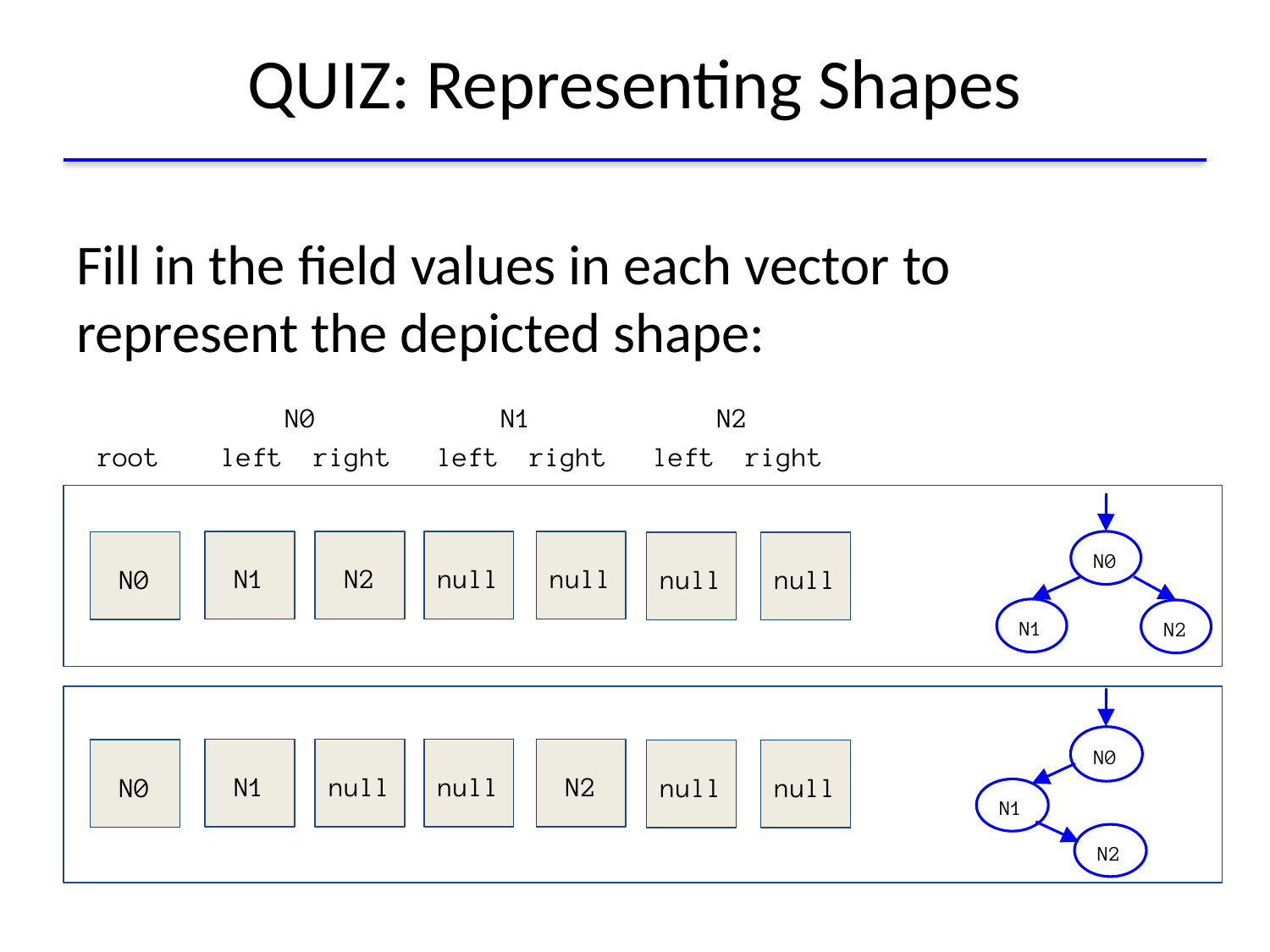

# QUIZ: Representing Shapes
Fill in the field values in each vector to represent the depicted shape:
        N0            N1            N2
root    left  right   left  right   left  right

N1
N2
null
null
N0
null
null
N0
N1
N2

N0
N1
N2
N1
null
null
N2
N0
null
null